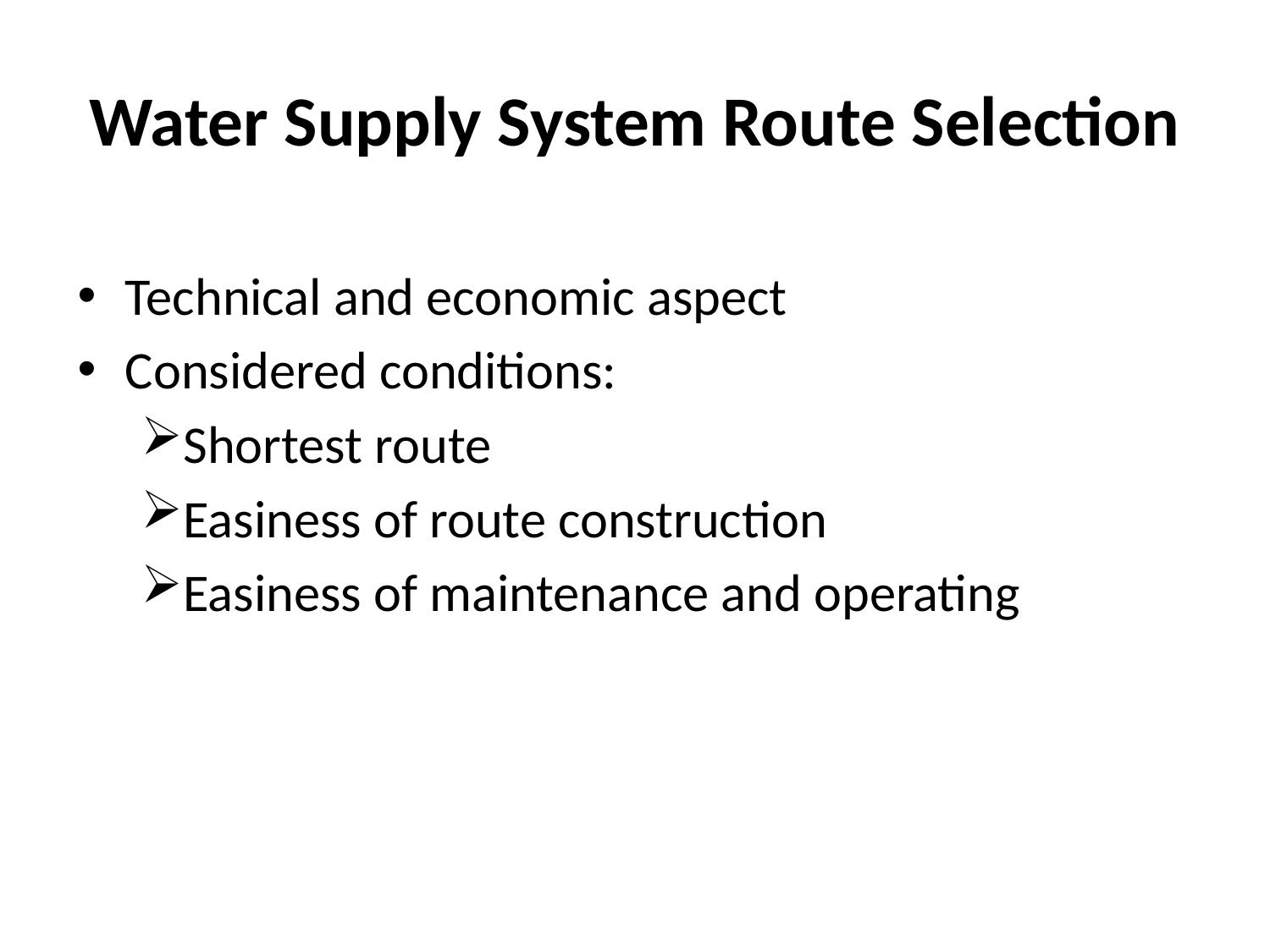

# Water Supply System Route Selection
Technical and economic aspect
Considered conditions:
Shortest route
Easiness of route construction
Easiness of maintenance and operating